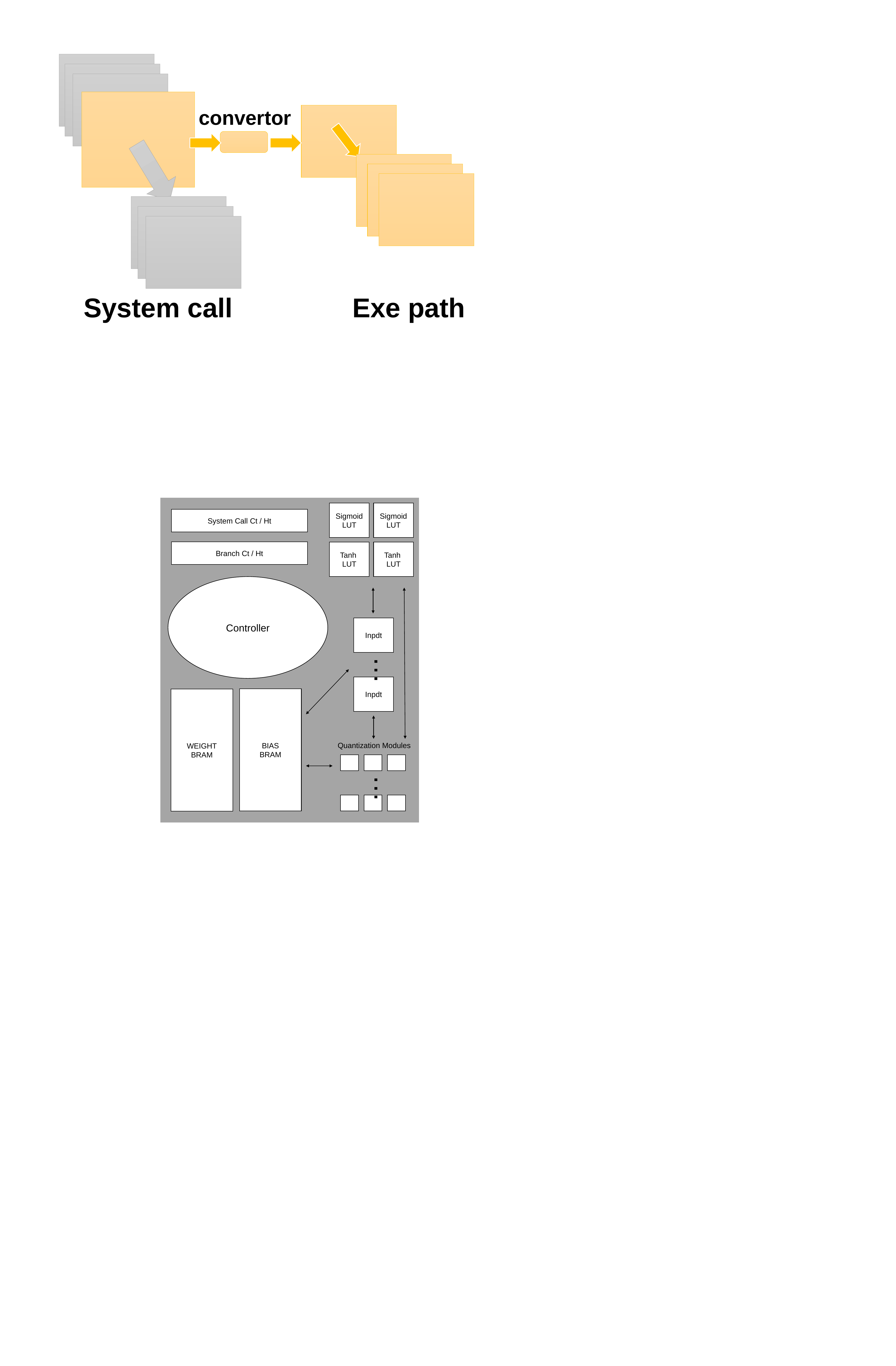

convertor

System call
Exe path

Sigmoid LUT
Sigmoid LUT
System Call Ct / Ht
Branch Ct / Ht
Tanh
LUT
Tanh
LUT
Controller
Inpdt
…
Inpdt
BIAS
BRAM
WEIGHT
BRAM
Quantization Modules

…